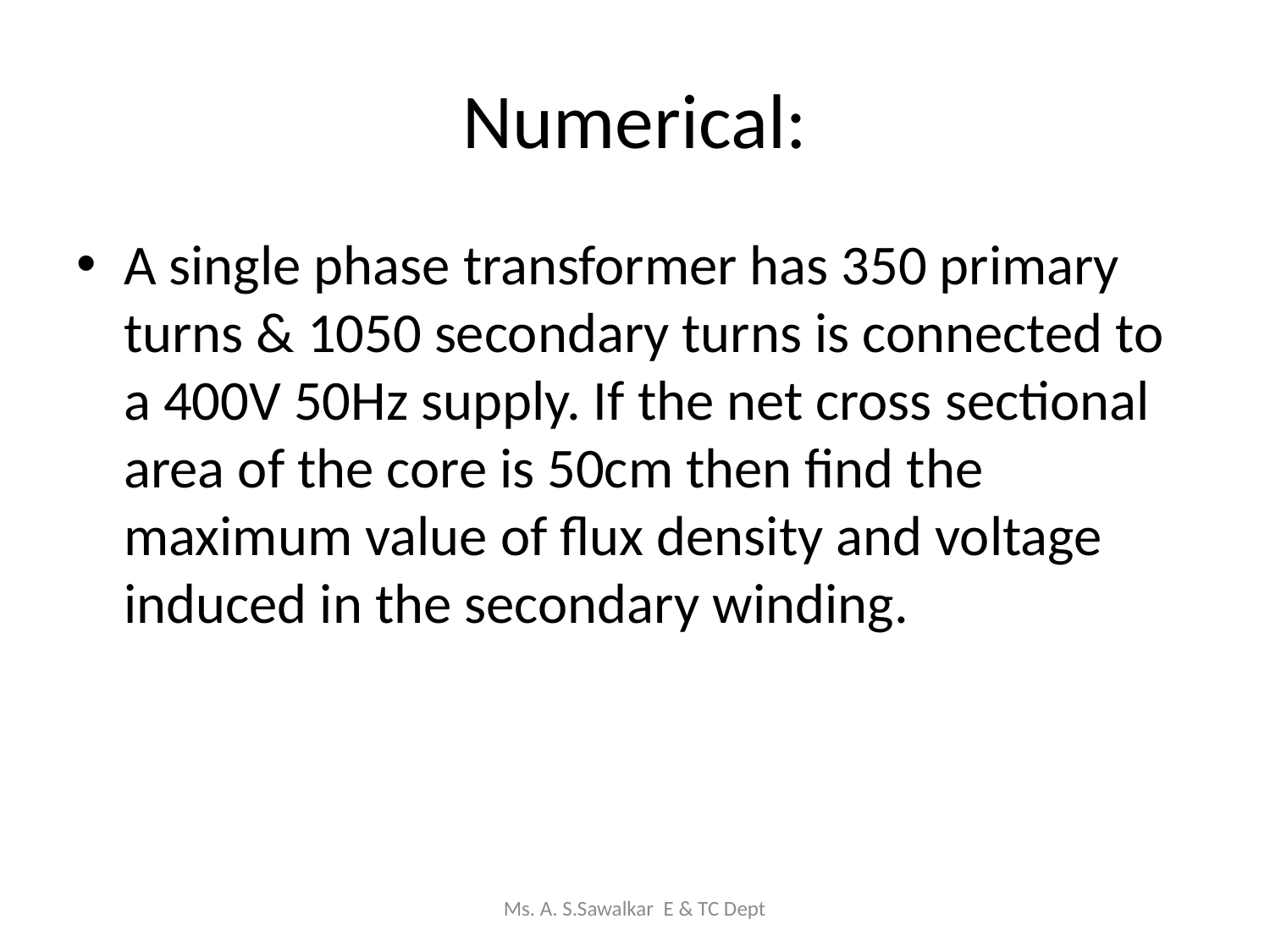

# Numerical:
A single phase transformer has 350 primary turns & 1050 secondary turns is connected to a 400V 50Hz supply. If the net cross sectional area of the core is 50cm then find the maximum value of flux density and voltage induced in the secondary winding.
Ms. A. S.Sawalkar  E & TC Dept